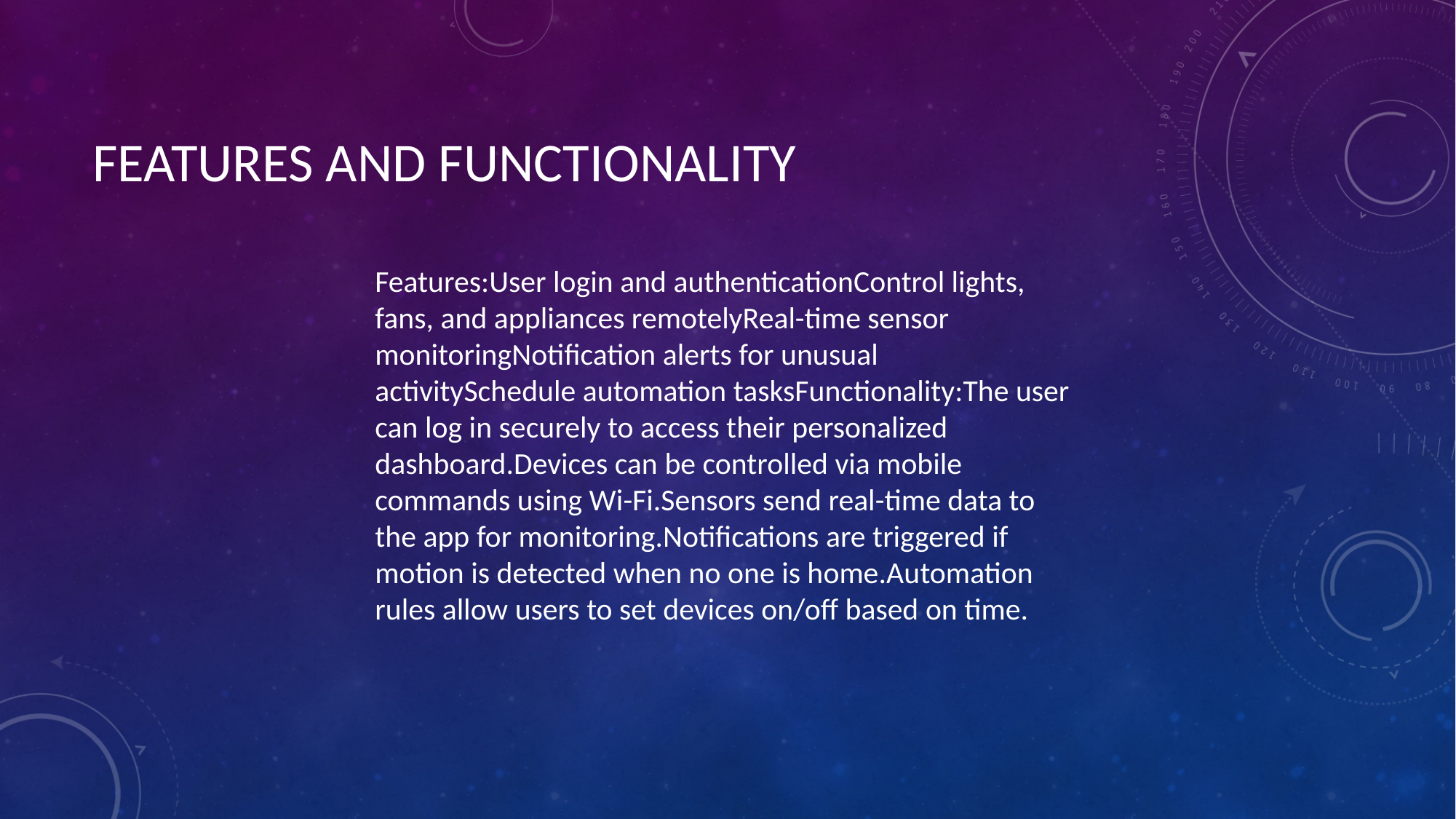

# FEATURES AND FUNCTIONALITY
Features:User login and authenticationControl lights, fans, and appliances remotelyReal-time sensor monitoringNotification alerts for unusual activitySchedule automation tasksFunctionality:The user can log in securely to access their personalized dashboard.Devices can be controlled via mobile commands using Wi-Fi.Sensors send real-time data to the app for monitoring.Notifications are triggered if motion is detected when no one is home.Automation rules allow users to set devices on/off based on time.